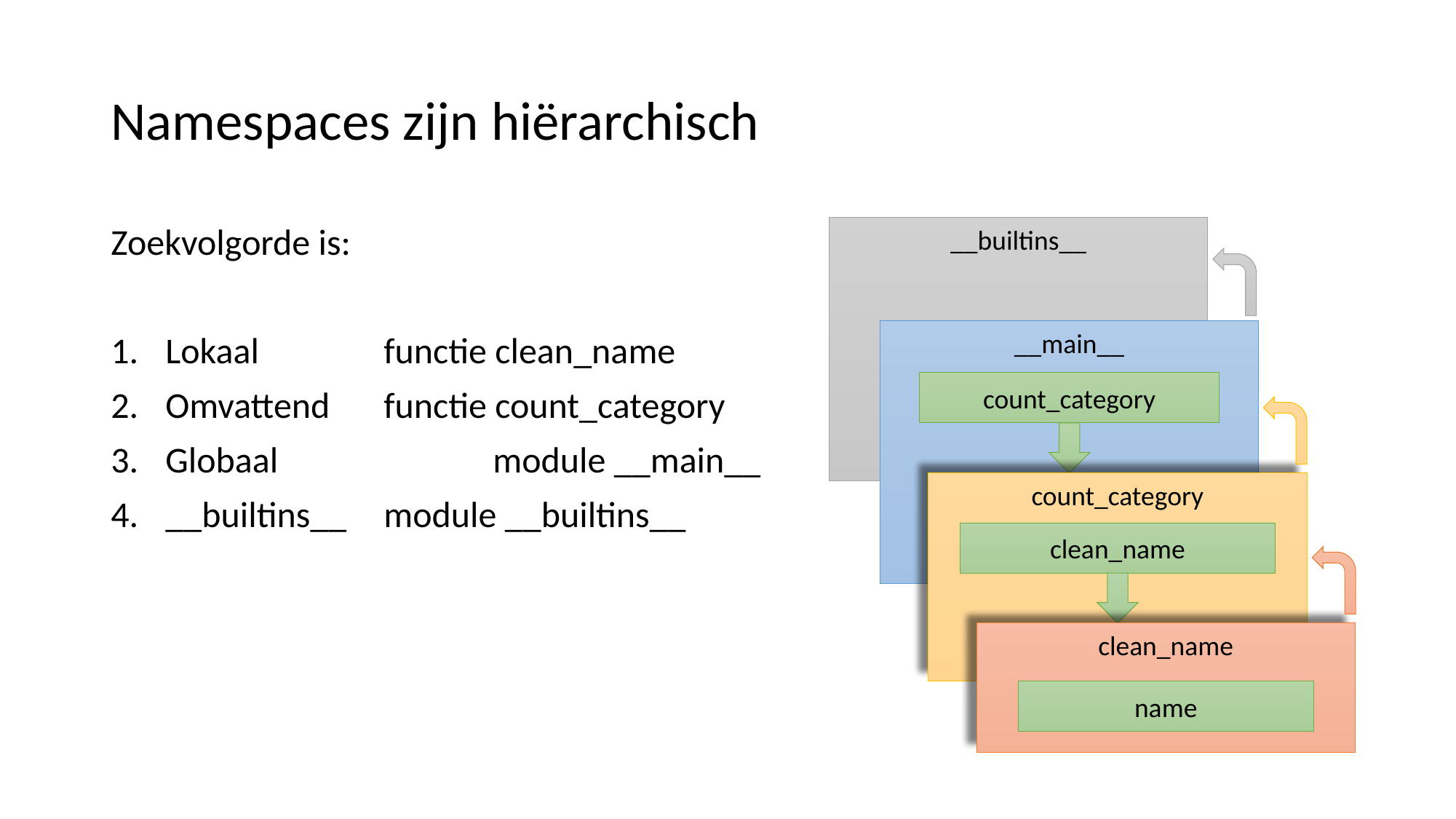

# Namespaces zijn hiërarchisch
__builtins__
Zoekvolgorde is:

Lokaal		functie clean_name
Omvattend 	functie count_category
Globaal		module __main__
__builtins__	module __builtins__

__main__
count_category

count_category

clean_name

clean_name

name